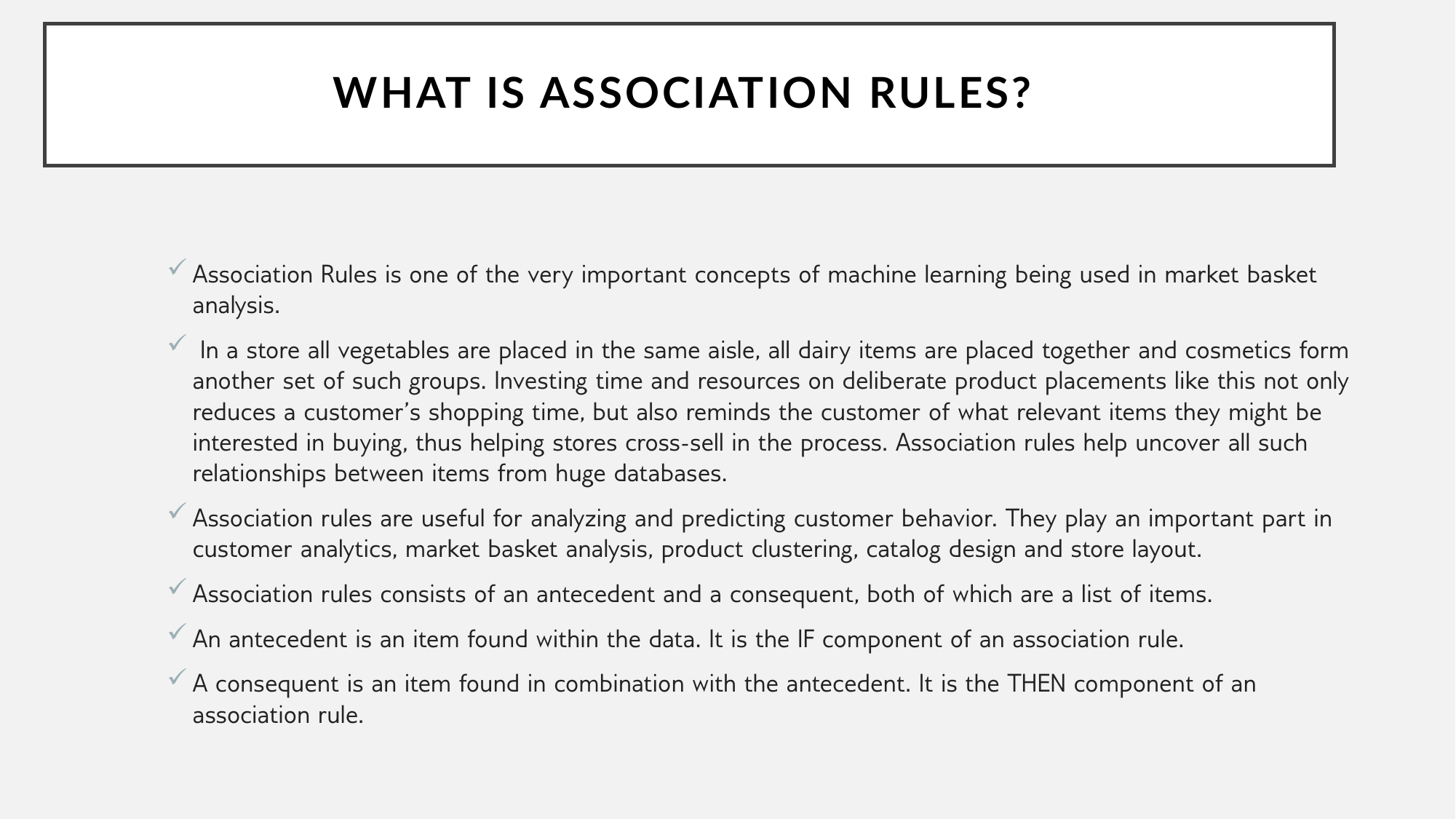

# What is Association Rules?
Association Rules is one of the very important concepts of machine learning being used in market basket analysis.
 In a store all vegetables are placed in the same aisle, all dairy items are placed together and cosmetics form another set of such groups. Investing time and resources on deliberate product placements like this not only reduces a customer’s shopping time, but also reminds the customer of what relevant items they might be interested in buying, thus helping stores cross-sell in the process. Association rules help uncover all such relationships between items from huge databases.
Association rules are useful for analyzing and predicting customer behavior. They play an important part in customer analytics, market basket analysis, product clustering, catalog design and store layout.
Association rules consists of an antecedent and a consequent, both of which are a list of items.
An antecedent is an item found within the data. It is the IF component of an association rule.
A consequent is an item found in combination with the antecedent. It is the THEN component of an association rule.